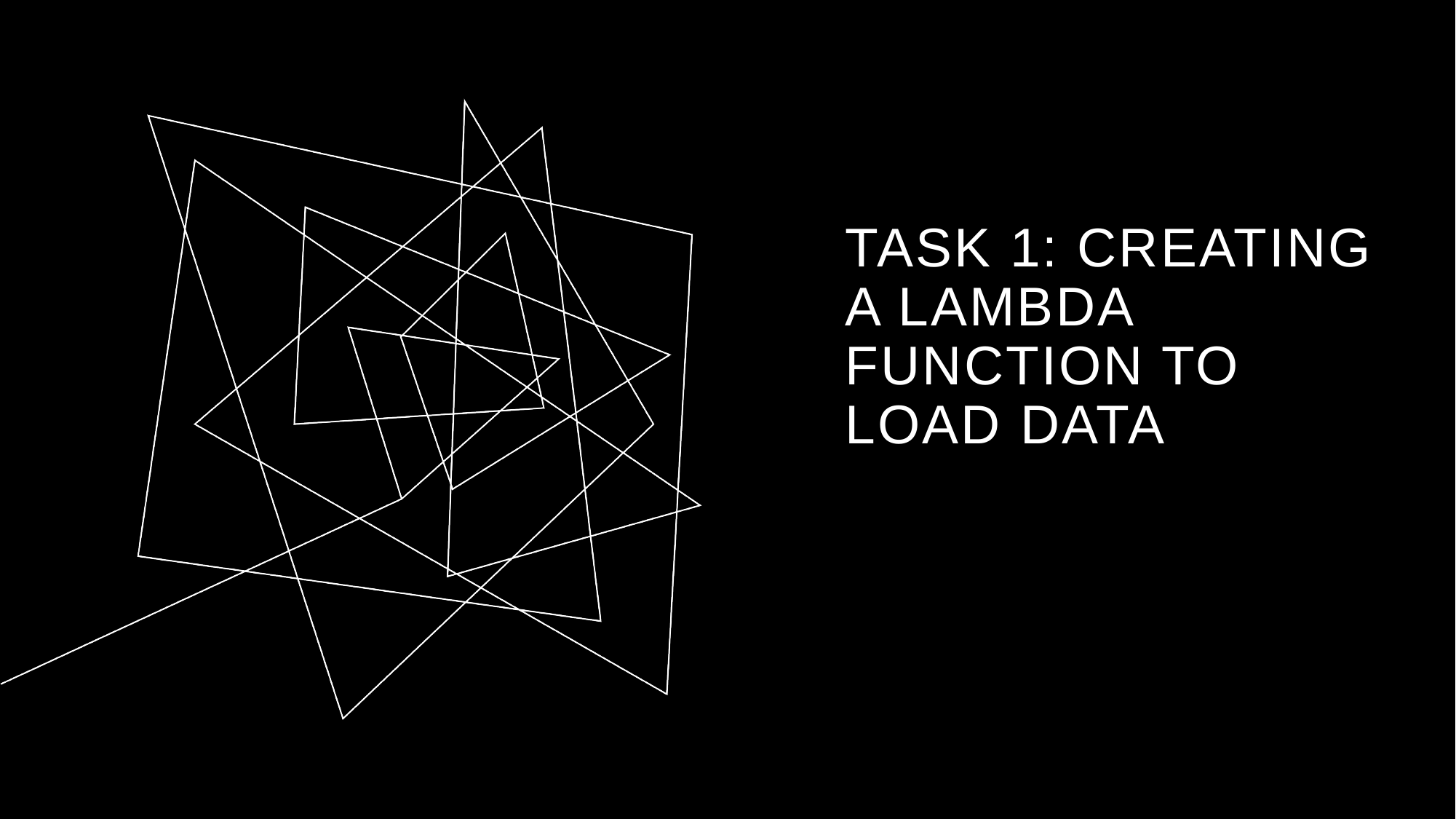

# Task 1: Creating a Lambda function to load data